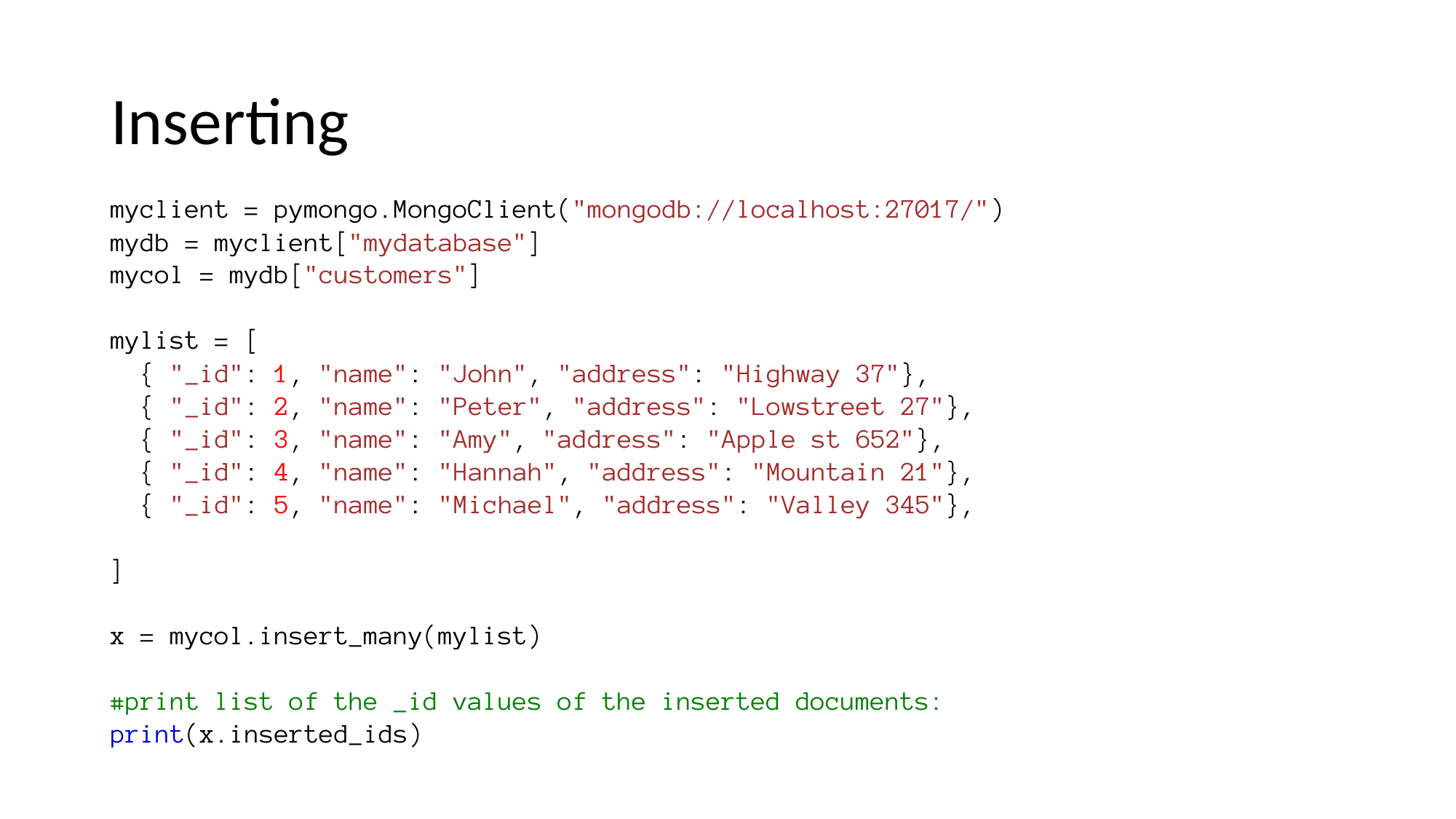

# Inserting
myclient = pymongo.MongoClient("mongodb://localhost:27017/")
mydb = myclient["mydatabase"]
mycol = mydb["customers"]
mylist = [
  { "_id": 1, "name": "John", "address": "Highway 37"},
  { "_id": 2, "name": "Peter", "address": "Lowstreet 27"},
  { "_id": 3, "name": "Amy", "address": "Apple st 652"},
  { "_id": 4, "name": "Hannah", "address": "Mountain 21"},
  { "_id": 5, "name": "Michael", "address": "Valley 345"},
]
x = mycol.insert_many(mylist)
#print list of the _id values of the inserted documents:
print(x.inserted_ids)